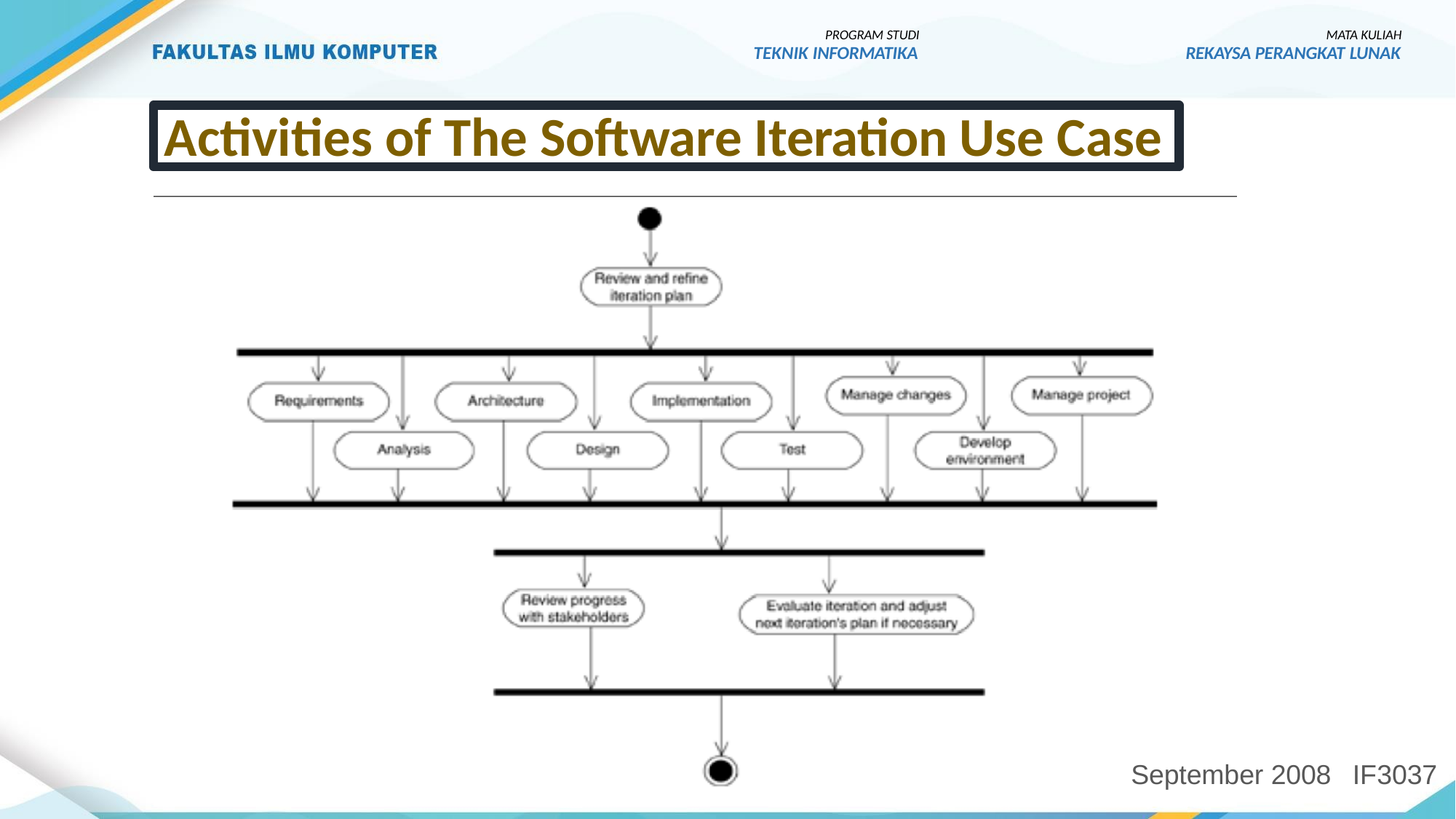

PROGRAM STUDI
TEKNIK INFORMATIKA
MATA KULIAH
REKAYSA PERANGKAT LUNAK
Activities of The Software Iteration Use Case

September 2008
IF3037